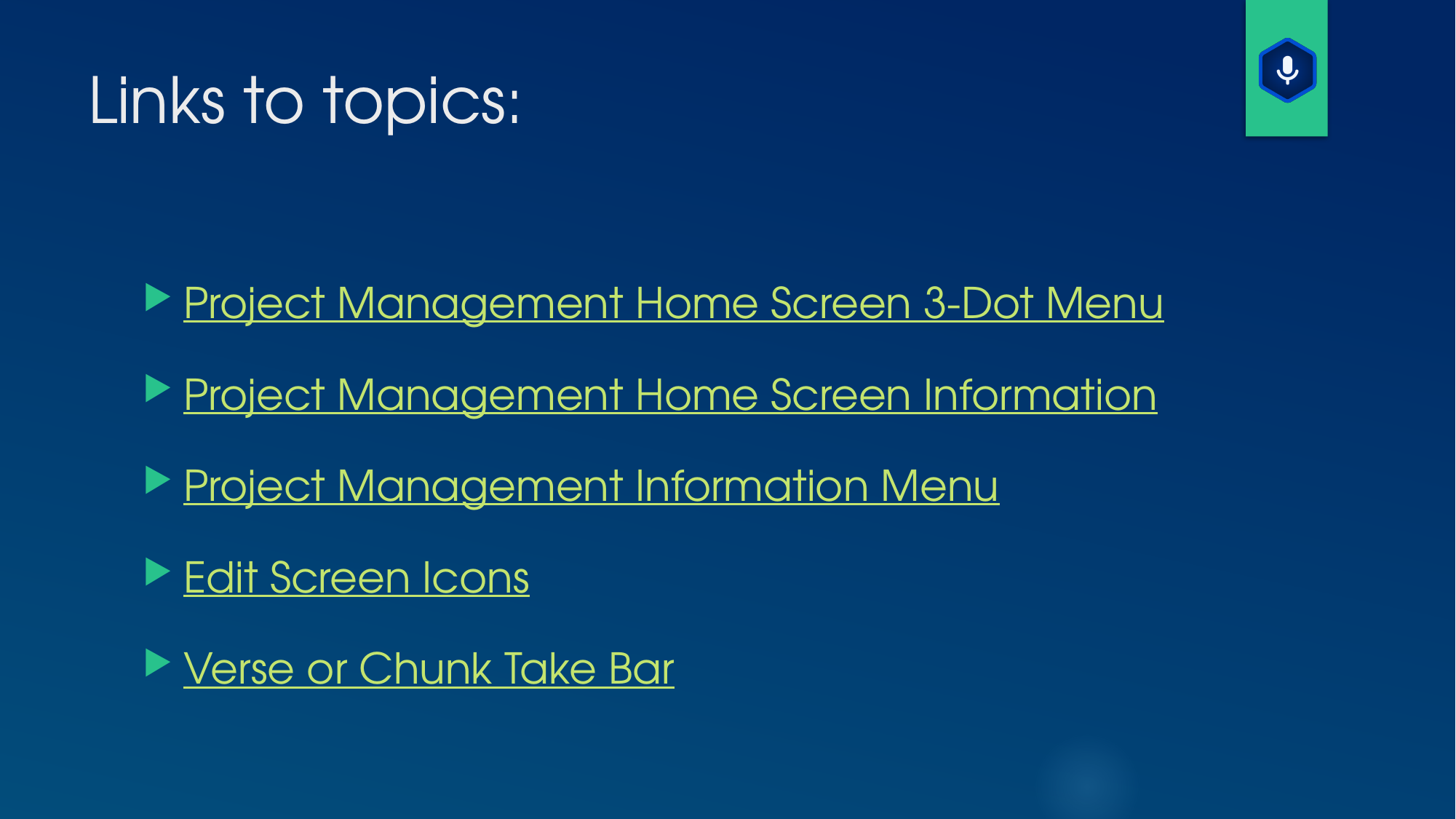

# Links to topics:
Project Management Home Screen 3-Dot Menu
Project Management Home Screen Information
Project Management Information Menu
Edit Screen Icons
Verse or Chunk Take Bar